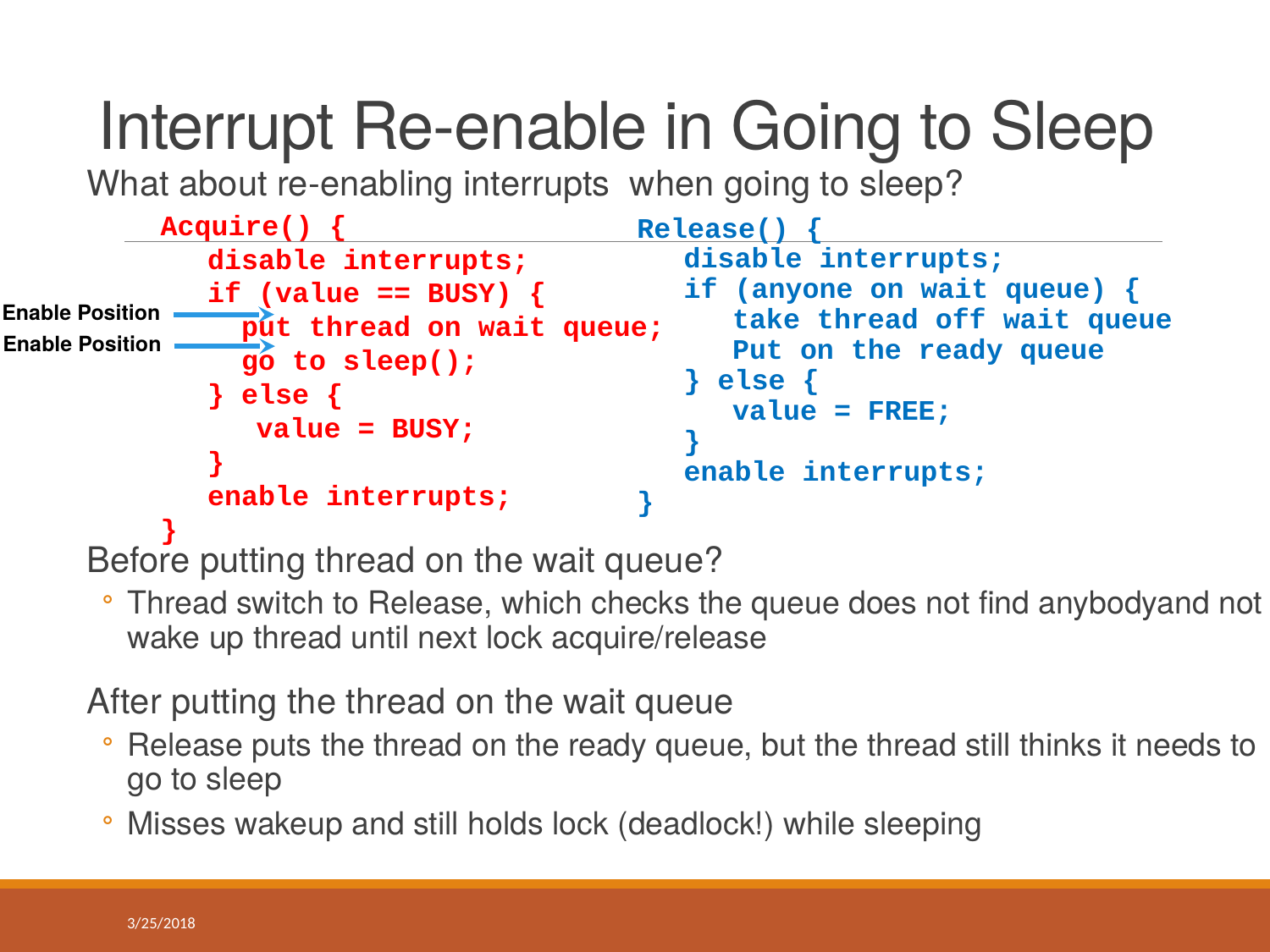

# Interrupt Re-enable in Going to Sleep

Release() {
	disable interrupts;
	if (anyone on wait queue) {
		take thread off wait queue
		Put on the ready queue
	} else {
		value = FREE;
	}
	enable interrupts;
}
What about re-enabling interrupts  when going to sleep?

Before putting thread on the wait queue?
Thread switch to Release, which checks the queue does not find anybodyand not wake up thread until next lock acquire/release
After putting the thread on the wait queue
Release puts the thread on the ready queue, but the thread still thinks it needs to go to sleep
Misses wakeup and still holds lock (deadlock!) while sleeping
Acquire() {
	disable interrupts;
	if (value == BUSY) {
	  put thread on wait queue;
	  go to sleep();
	} else {
		value = BUSY;
	}
	enable interrupts;
}
Enable Position

Enable Position

3/25/2018